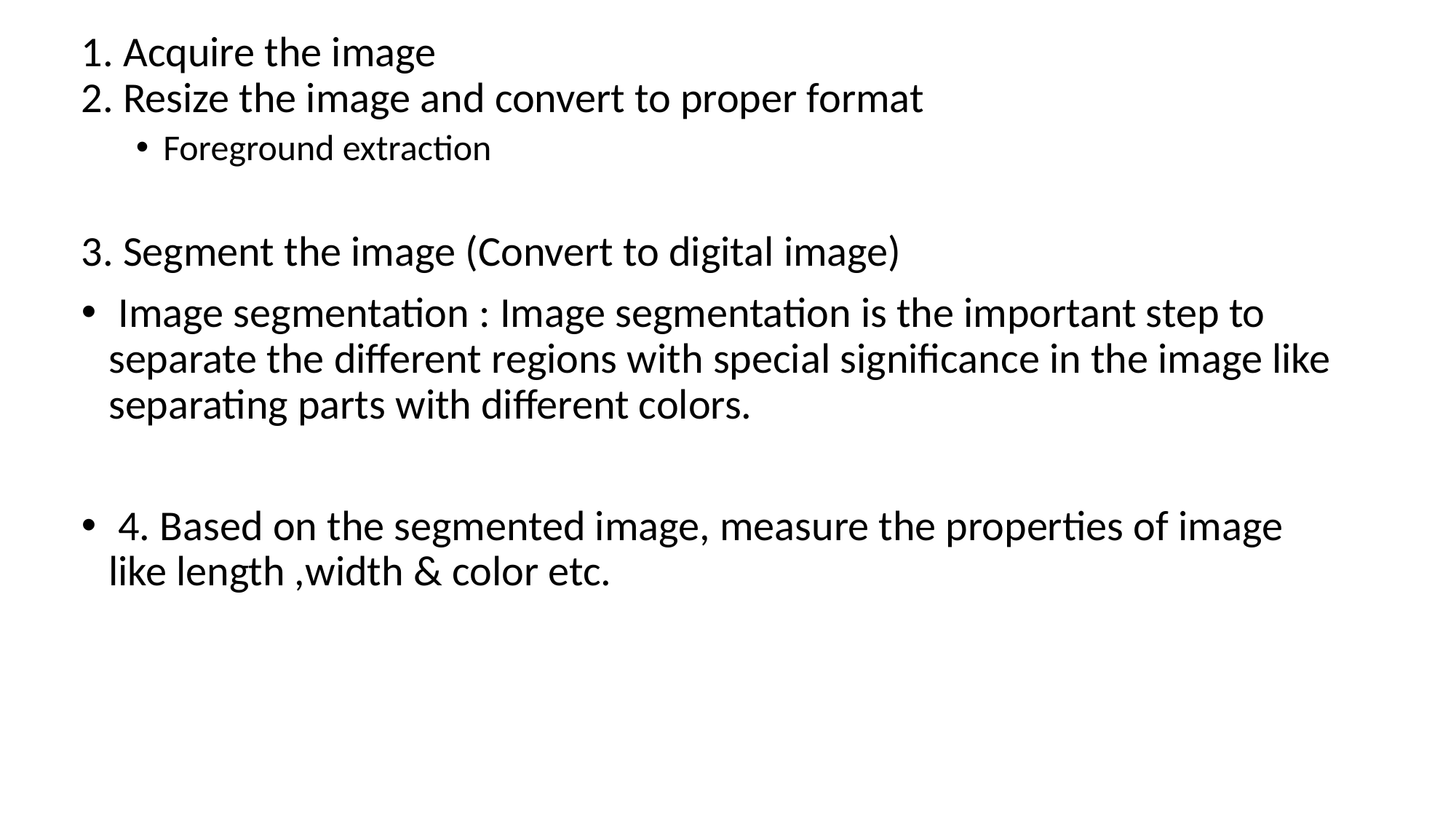

1. Acquire the image
2. Resize the image and convert to proper format
Foreground extraction
3. Segment the image (Convert to digital image)
 Image segmentation : Image segmentation is the important step to separate the different regions with special significance in the image like separating parts with different colors.

 4. Based on the segmented image, measure the properties of image like length ,width & color etc.